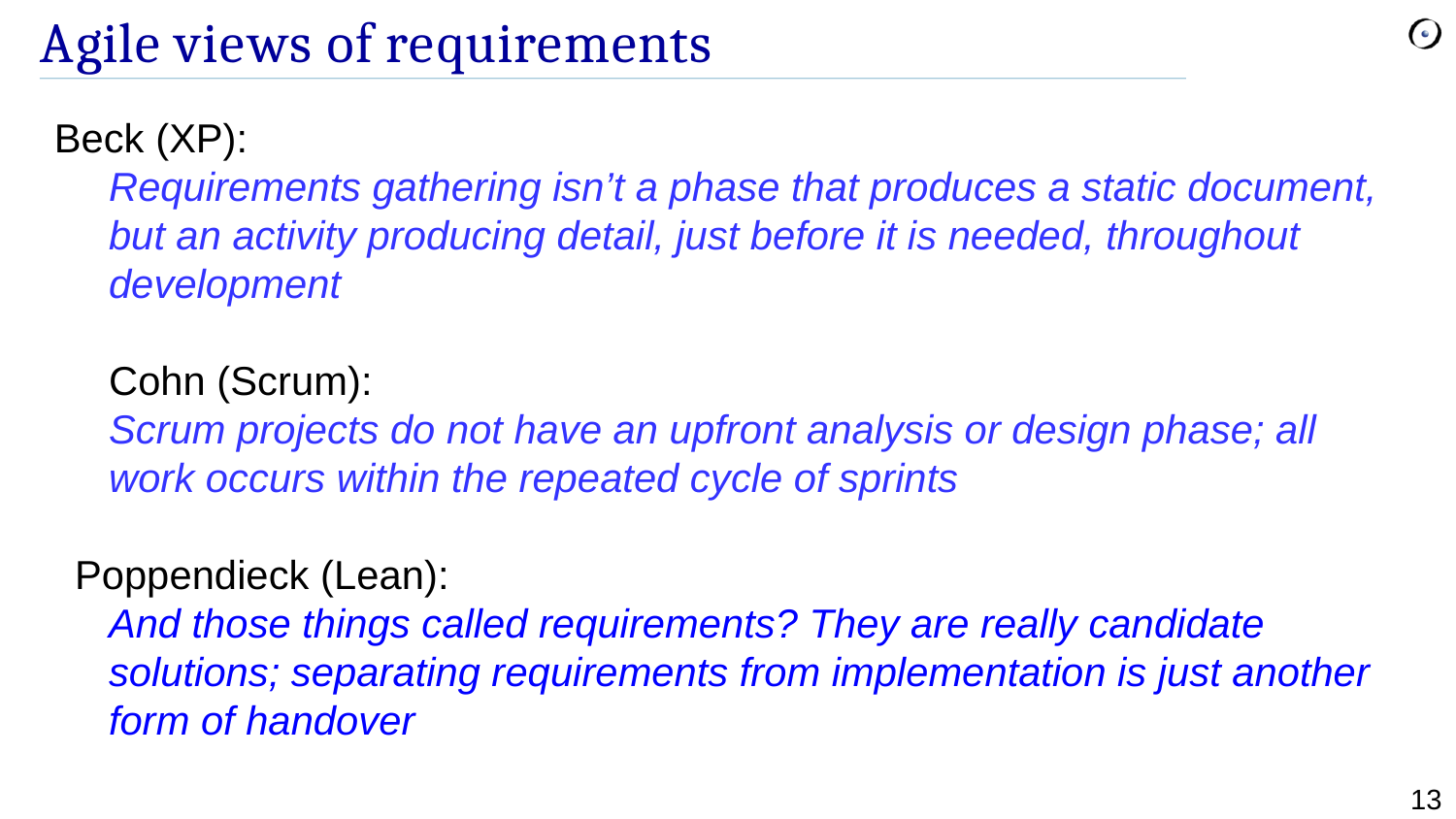

# Agile views of requirements
Beck (XP):
Requirements gathering isn’t a phase that produces a static document, but an activity producing detail, just before it is needed, throughout development

Cohn (Scrum):
Scrum projects do not have an upfront analysis or design phase; all work occurs within the repeated cycle of sprints

Poppendieck (Lean):
And those things called requirements? They are really candidate solutions; separating requirements from implementation is just another form of handover